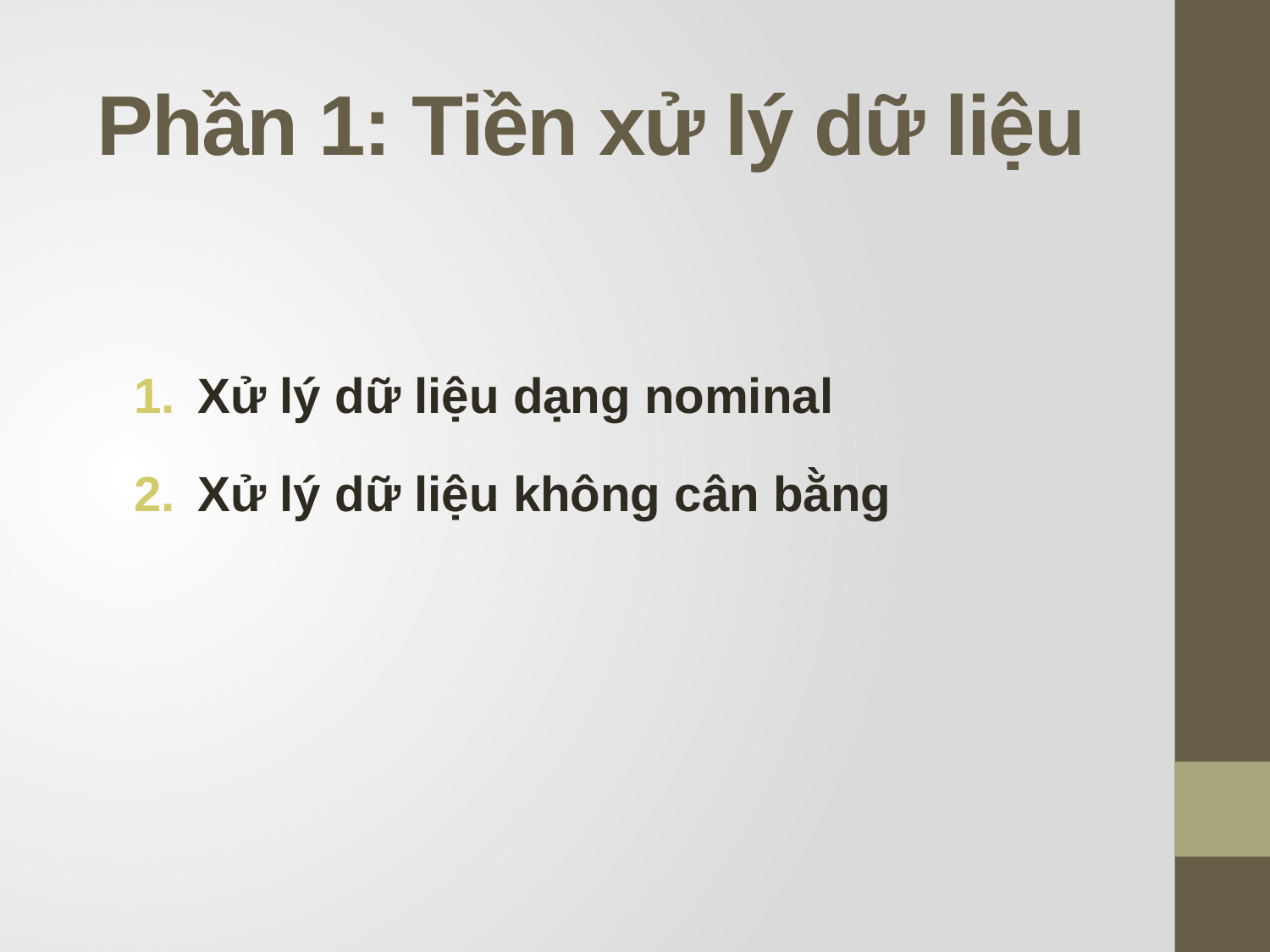

# Phần 1: Tiền xử lý dữ liệu
Xử lý dữ liệu dạng nominal
Xử lý dữ liệu không cân bằng